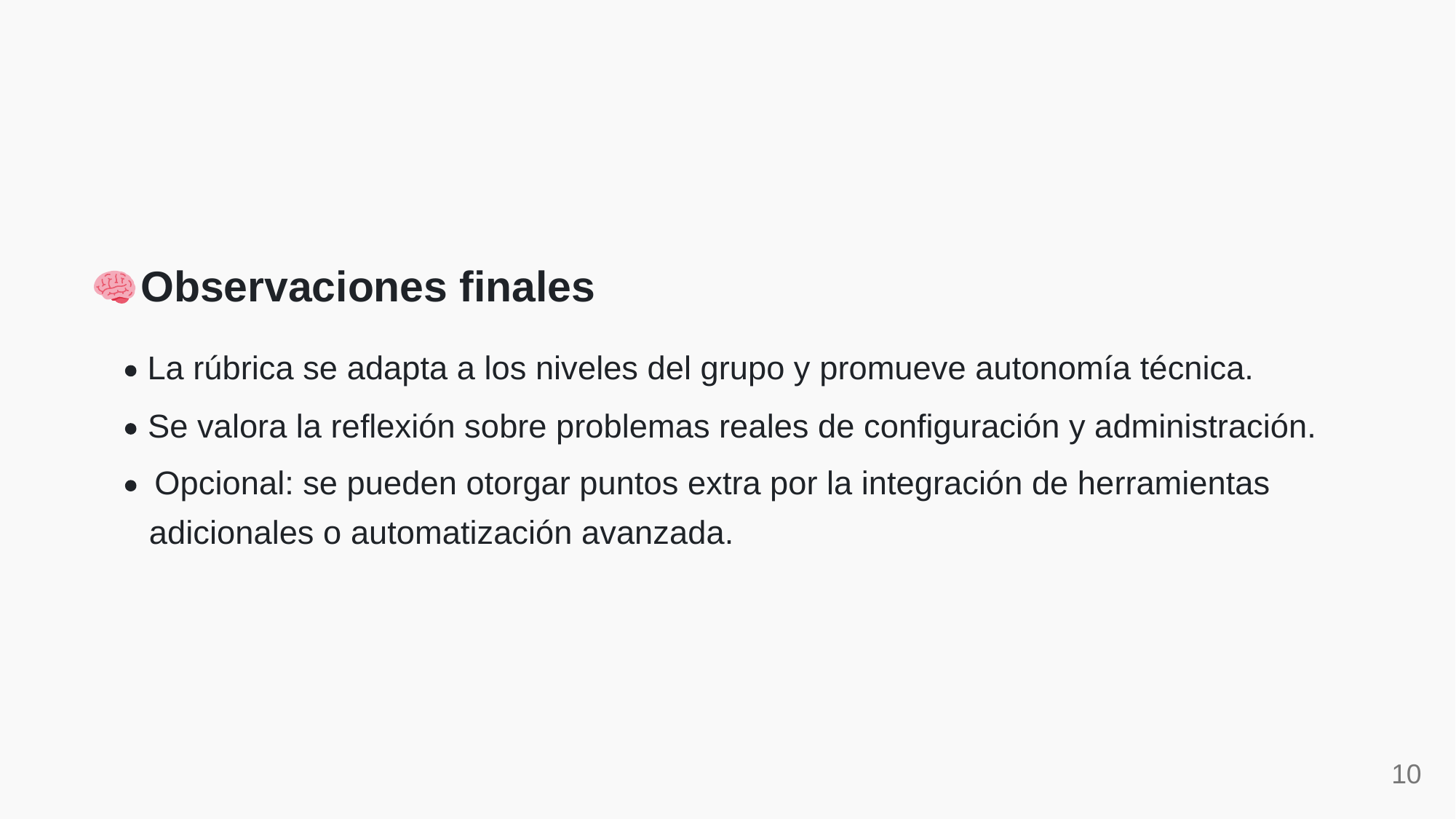

Observaciones finales

La rúbrica se adapta a los niveles del grupo y promueve autonomía técnica.

Se valora la reflexión sobre problemas reales de configuración y administración.

Opcional: se pueden otorgar puntos extra por la integración de herramientas

adicionales o automatización avanzada.
10